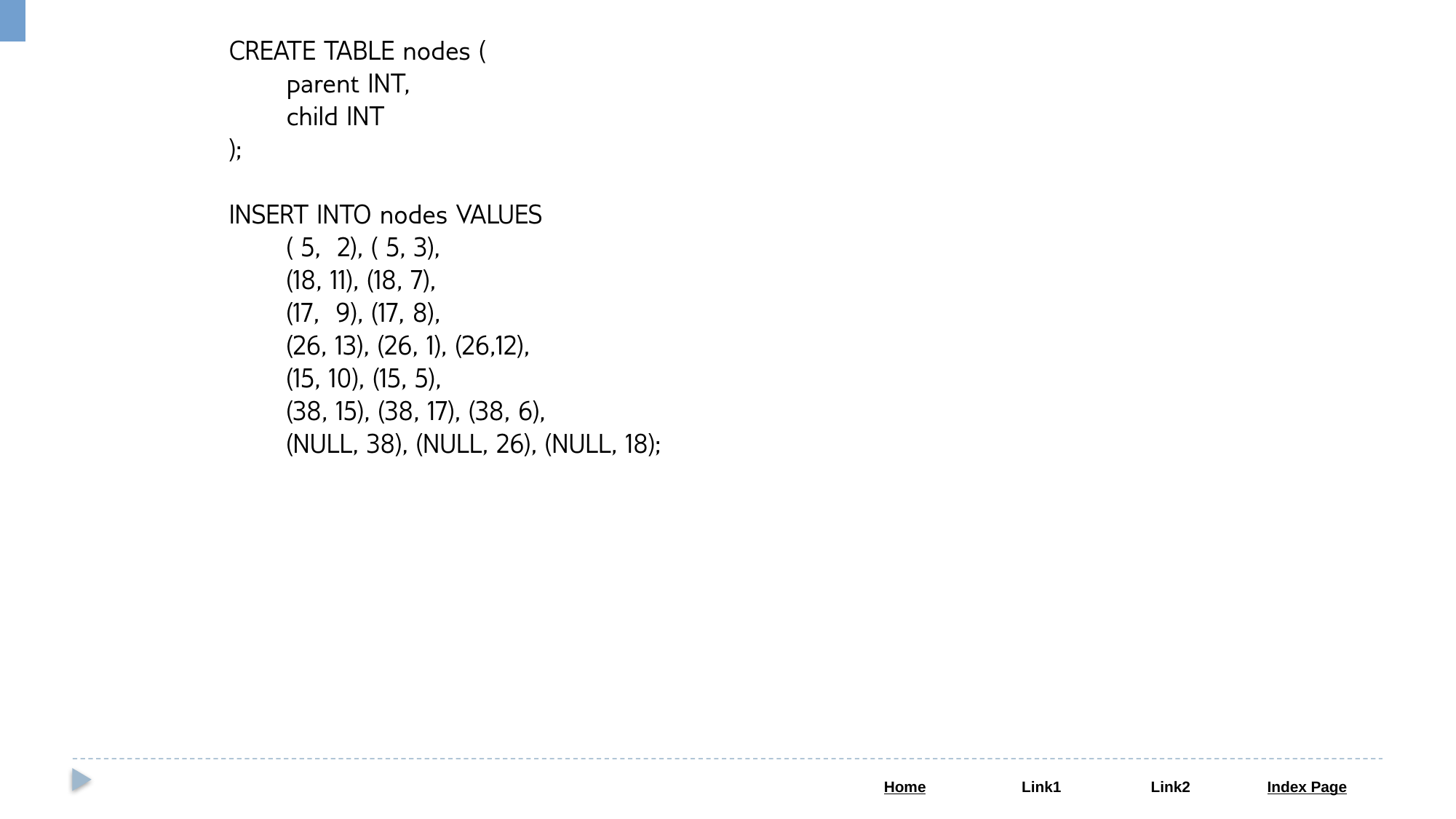

CREATE TABLE nodes (
       parent INT,
       child INT
);

INSERT INTO nodes VALUES
       ( 5,  2), ( 5, 3),
       (18, 11), (18, 7),
       (17,  9), (17, 8),
       (26, 13), (26, 1), (26,12),
       (15, 10), (15, 5),
       (38, 15), (38, 17), (38, 6),
       (NULL, 38), (NULL, 26), (NULL, 18);